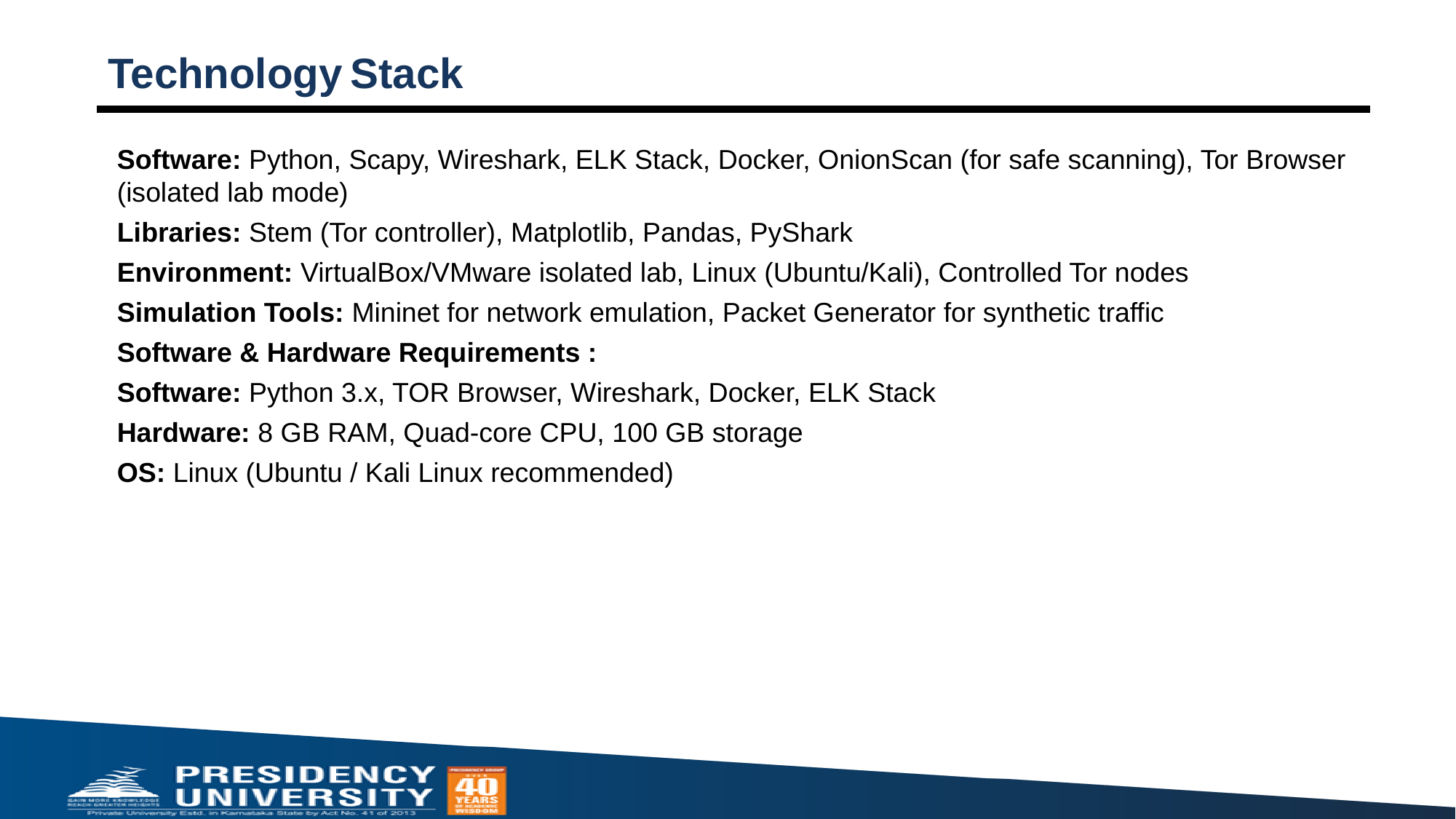

# Technology Stack
Software: Python, Scapy, Wireshark, ELK Stack, Docker, OnionScan (for safe scanning), Tor Browser (isolated lab mode)
Libraries: Stem (Tor controller), Matplotlib, Pandas, PyShark
Environment: VirtualBox/VMware isolated lab, Linux (Ubuntu/Kali), Controlled Tor nodes
Simulation Tools: Mininet for network emulation, Packet Generator for synthetic traffic
Software & Hardware Requirements :
Software: Python 3.x, TOR Browser, Wireshark, Docker, ELK Stack
Hardware: 8 GB RAM, Quad-core CPU, 100 GB storage
OS: Linux (Ubuntu / Kali Linux recommended)